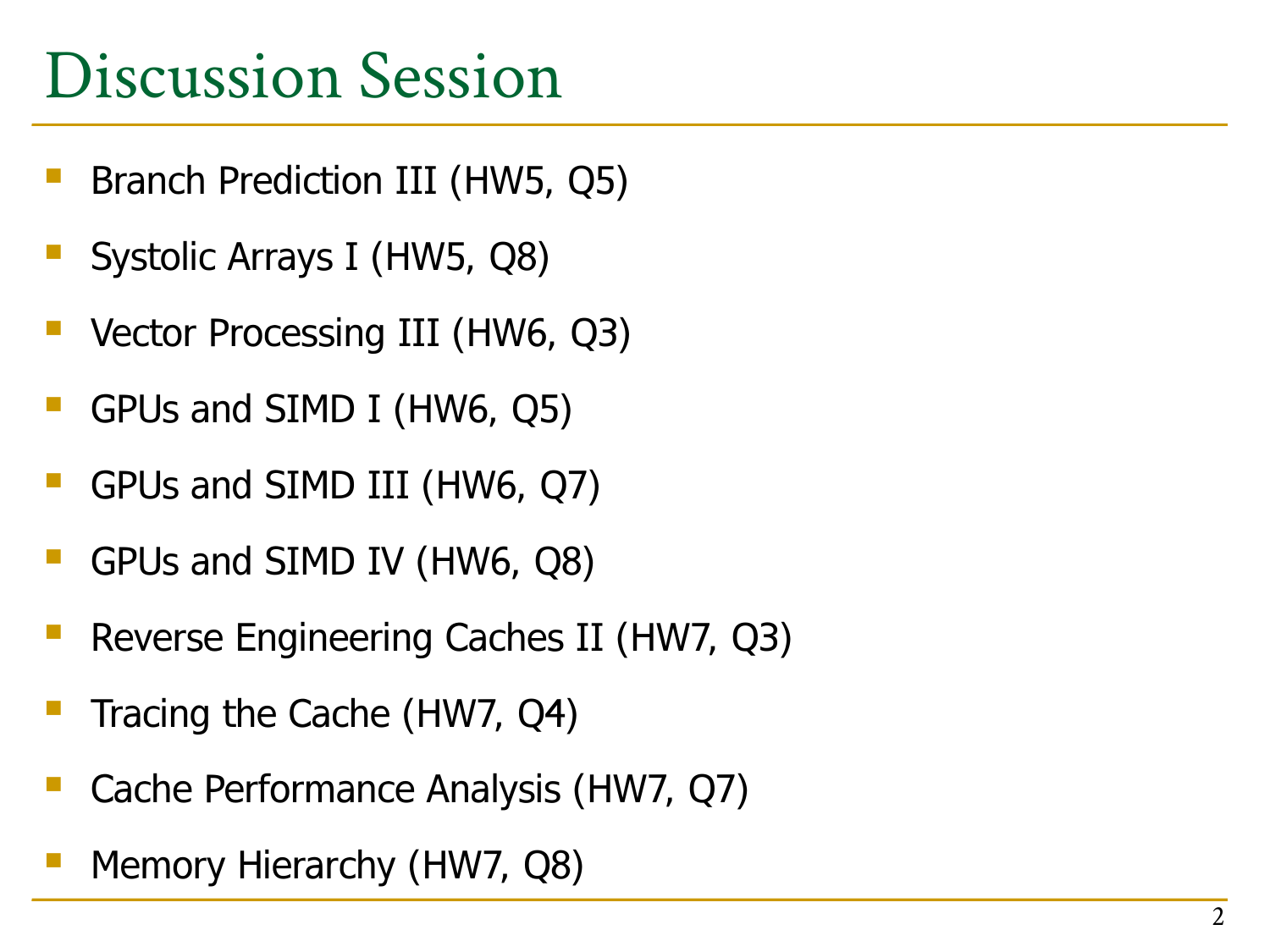

# Discussion Session
Branch Prediction III (HW5, Q5)
Systolic Arrays I (HW5, Q8)
Vector Processing III (HW6, Q3)
GPUs and SIMD I (HW6, Q5)
GPUs and SIMD III (HW6, Q7)
GPUs and SIMD IV (HW6, Q8)
Reverse Engineering Caches II (HW7, Q3)
Tracing the Cache (HW7, Q4)
Cache Performance Analysis (HW7, Q7)
Memory Hierarchy (HW7, Q8)
2